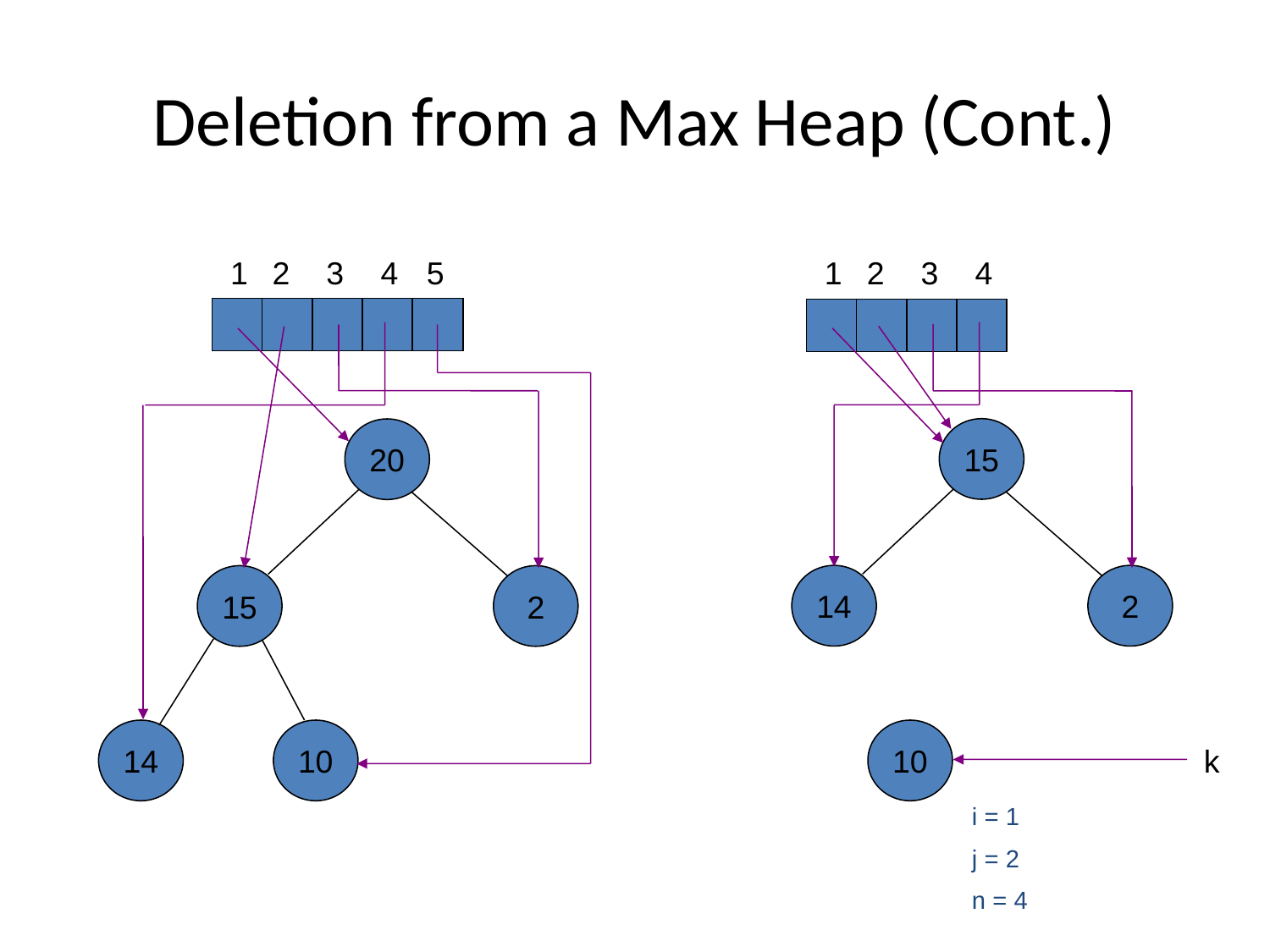

# Deletion from a Max Heap (Cont.)
1
2
3
4
1
2
3
4
5

15
20

14
2
15
2

14
10
10
k

i = 1
j = 2
n = 4